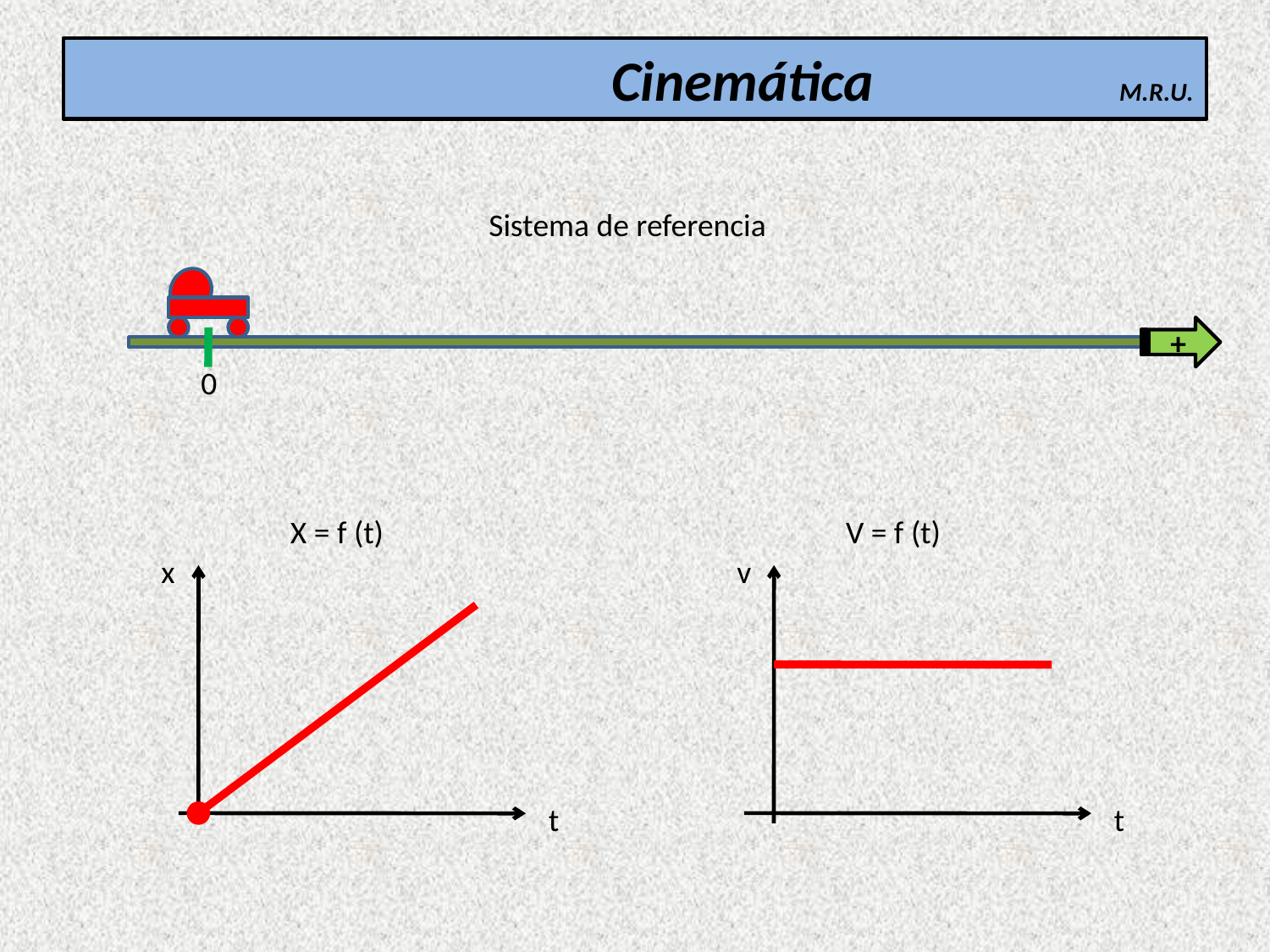

# Cinemática                   M.R.U.
Sistema de referencia

+

0
X = f (t)
V = f (t)
x
v
t
t